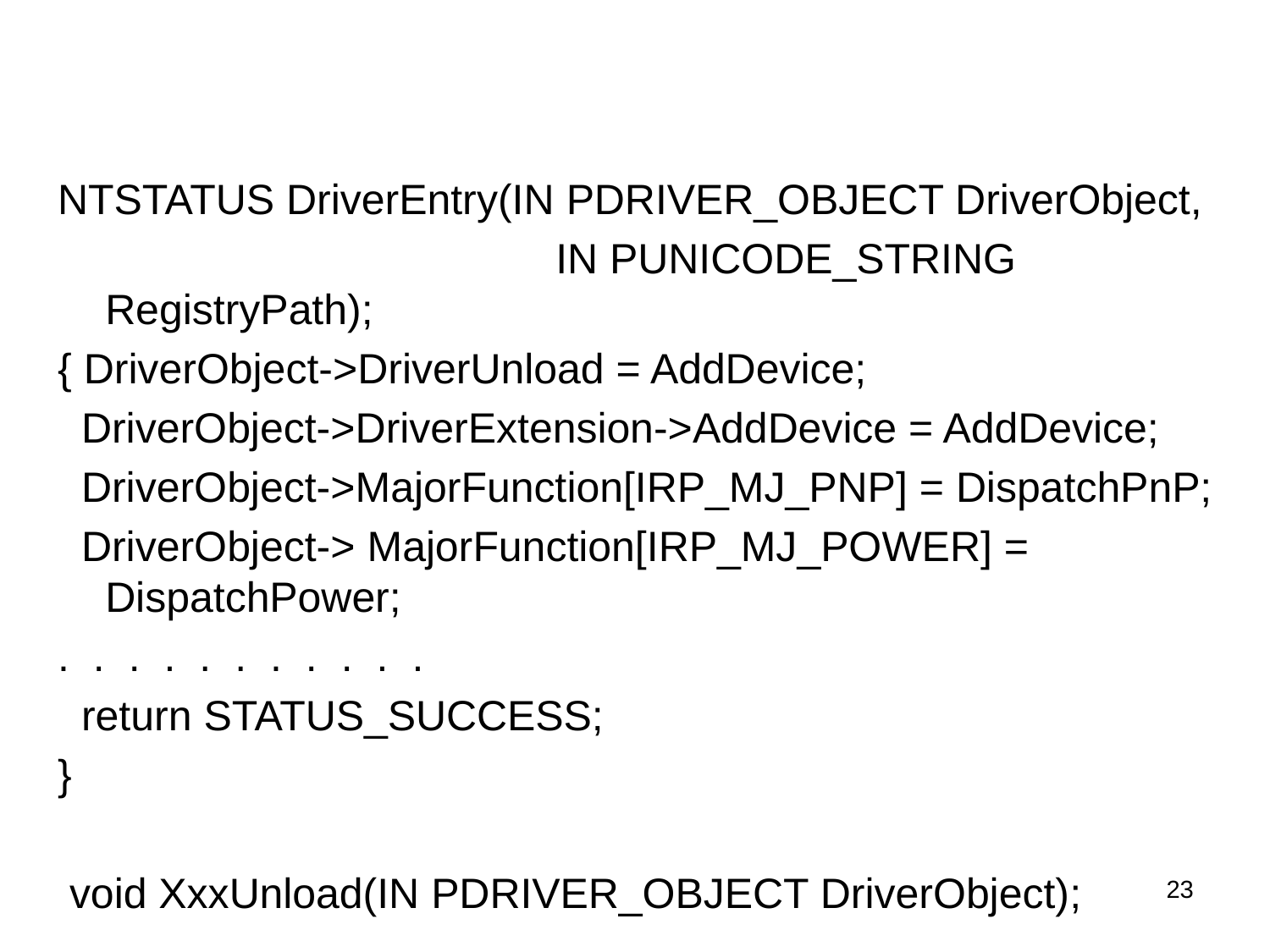

#
NTSTATUS DriverEntry(IN PDRIVER_OBJECT DriverObject,
                                          IN PUNICODE_STRING RegistryPath);
{ DriverObject->DriverUnload = AddDevice;
  DriverObject->DriverExtension->AddDevice = AddDevice;
  DriverObject->MajorFunction[IRP_MJ_PNP] = DispatchPnP;
  DriverObject-> MajorFunction[IRP_MJ_POWER] = DispatchPower;
.  .  .  .  .  .  .  .  .  .  .
  return STATUS_SUCCESS;
}

 void XxxUnload(IN PDRIVER_OBJECT DriverObject);

23